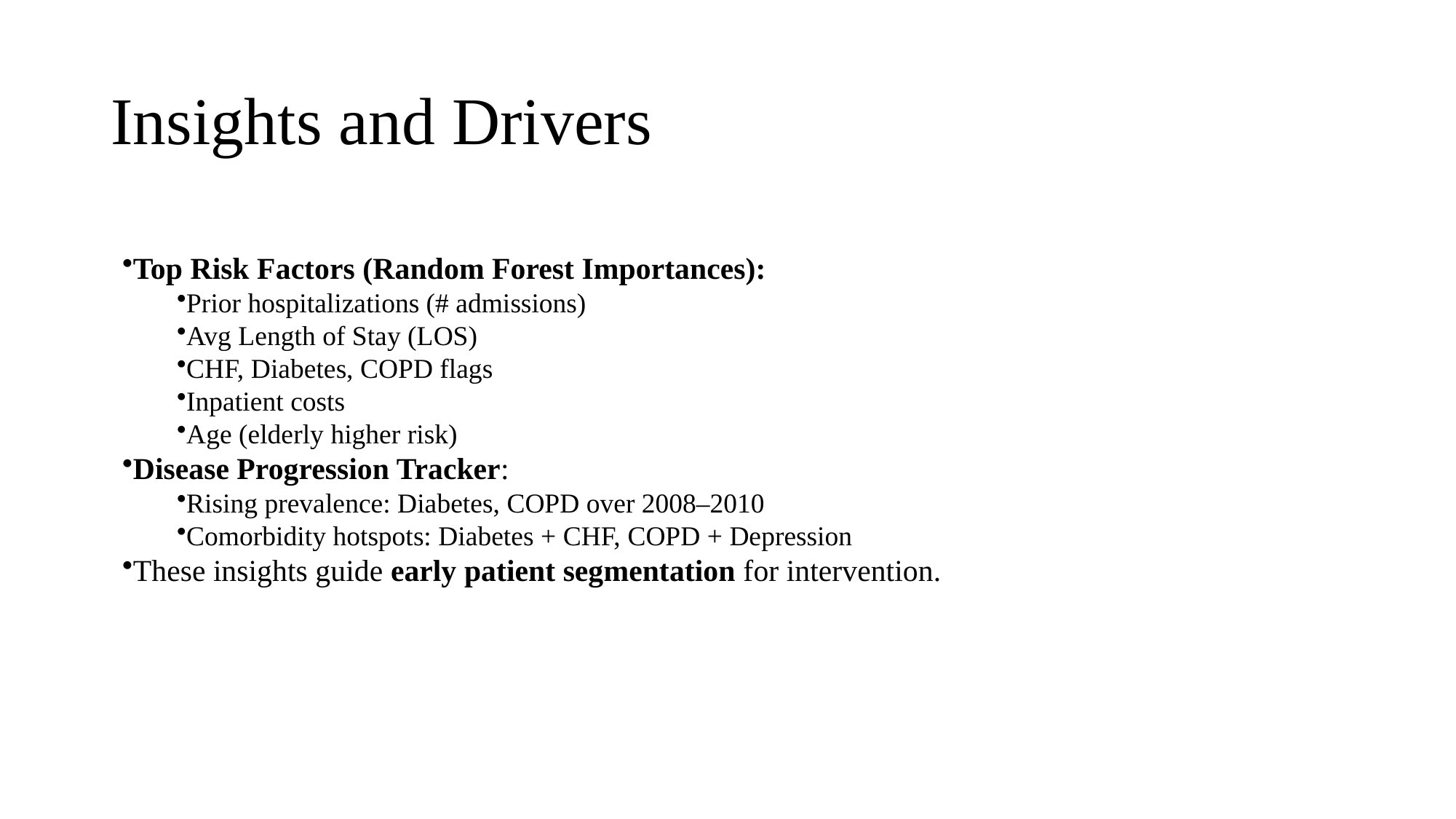

# Insights and Drivers
Top Risk Factors (Random Forest Importances):
Prior hospitalizations (# admissions)
Avg Length of Stay (LOS)
CHF, Diabetes, COPD flags
Inpatient costs
Age (elderly higher risk)
Disease Progression Tracker:
Rising prevalence: Diabetes, COPD over 2008–2010
Comorbidity hotspots: Diabetes + CHF, COPD + Depression
These insights guide early patient segmentation for intervention.